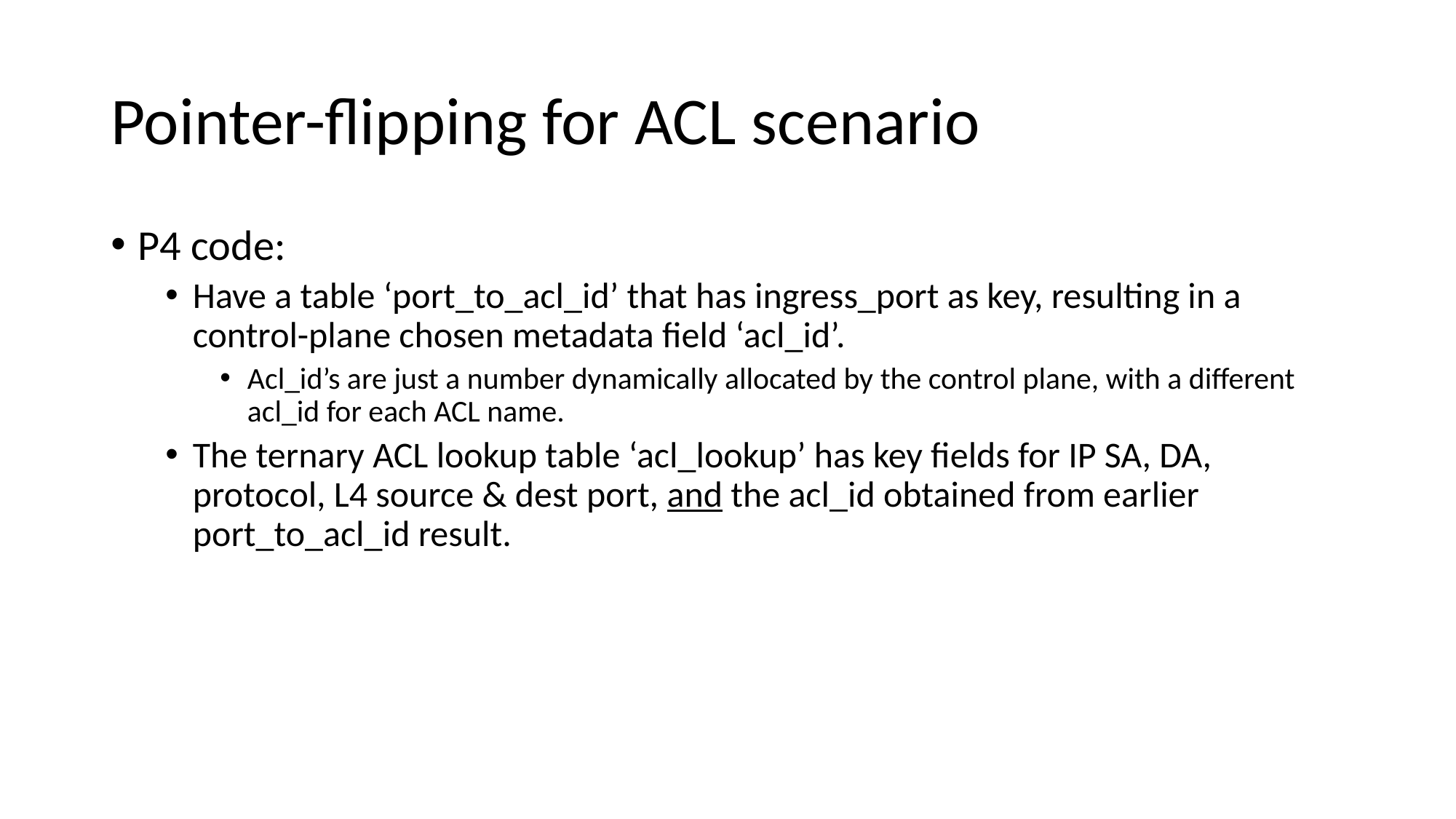

# Pointer-flipping for ACL scenario
P4 code:
Have a table ‘port_to_acl_id’ that has ingress_port as key, resulting in a control-plane chosen metadata field ‘acl_id’.
Acl_id’s are just a number dynamically allocated by the control plane, with a different acl_id for each ACL name.
The ternary ACL lookup table ‘acl_lookup’ has key fields for IP SA, DA, protocol, L4 source & dest port, and the acl_id obtained from earlier port_to_acl_id result.